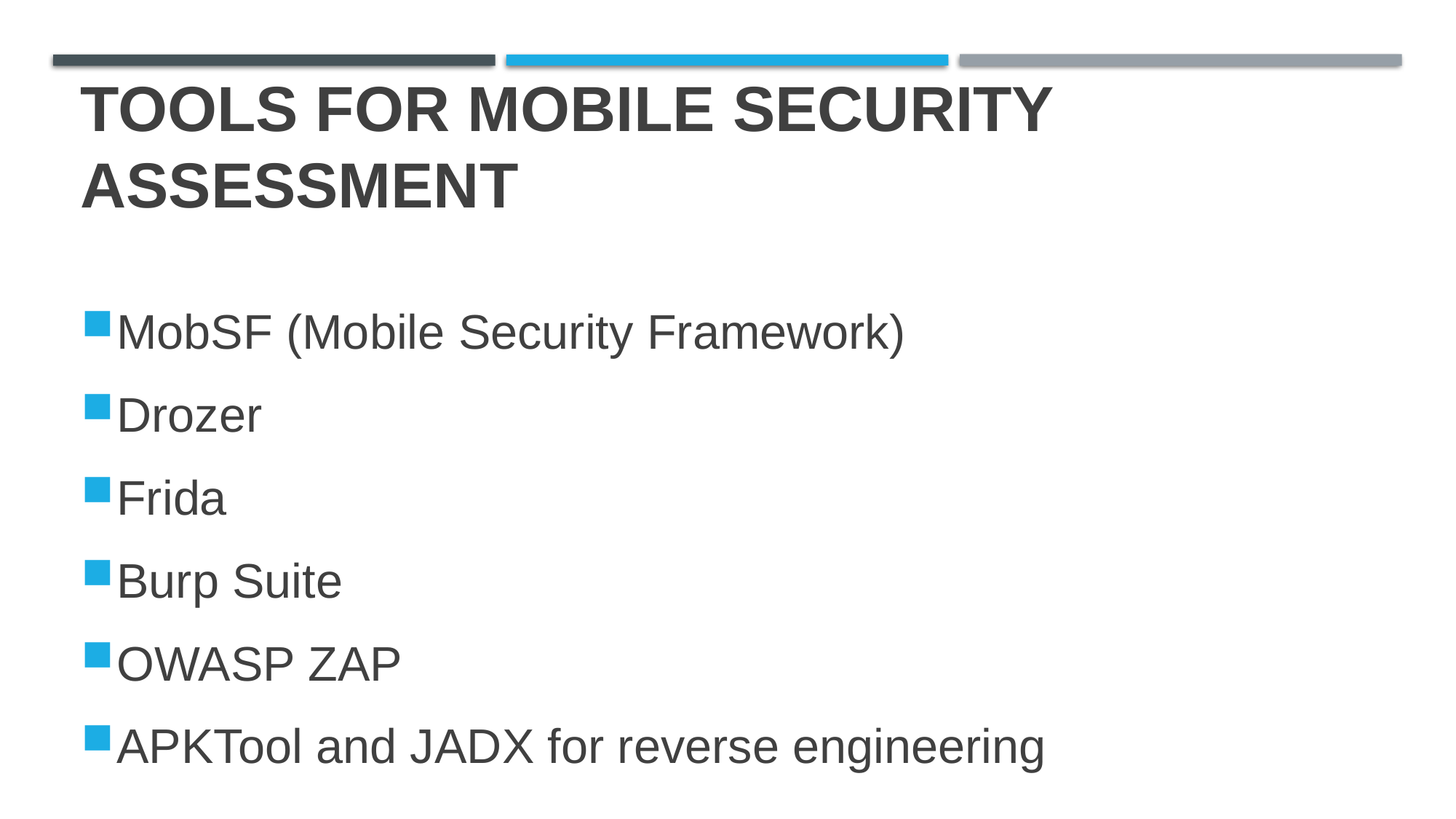

# Tools for Mobile Security Assessment
MobSF (Mobile Security Framework)
Drozer
Frida
Burp Suite
OWASP ZAP
APKTool and JADX for reverse engineering